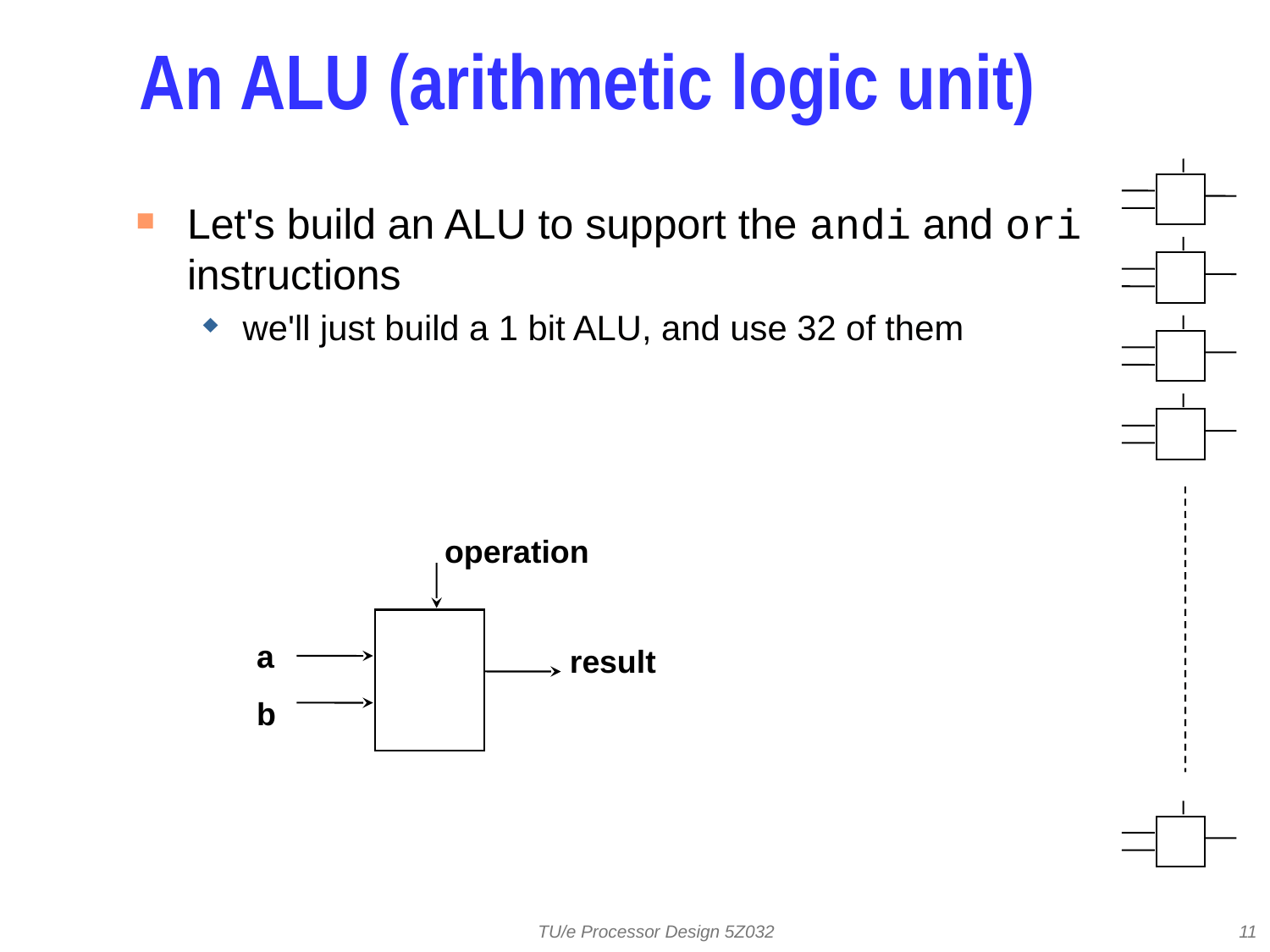

# An ALU (arithmetic logic unit)

Let's build an ALU to support the andi and ori instructions
we'll just build a 1 bit ALU, and use 32 of them
operation

result

a
b
TU/e Processor Design 5Z032
11